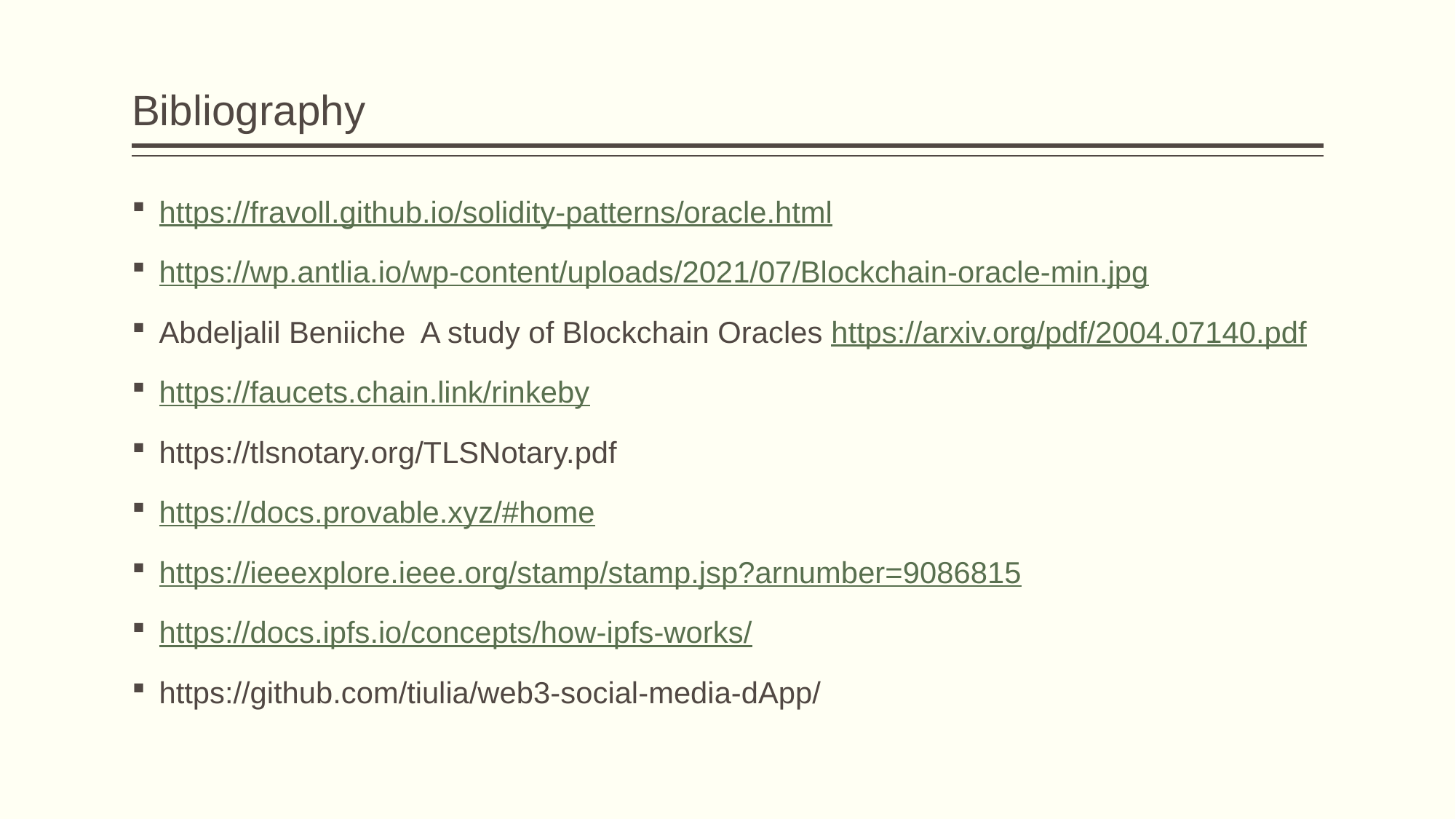

# Bibliography
https://fravoll.github.io/solidity-patterns/oracle.html
https://wp.antlia.io/wp-content/uploads/2021/07/Blockchain-oracle-min.jpg
Abdeljalil Beniiche  A study of Blockchain Oracles https://arxiv.org/pdf/2004.07140.pdf
https://faucets.chain.link/rinkeby
https://tlsnotary.org/TLSNotary.pdf
https://docs.provable.xyz/#home
https://ieeexplore.ieee.org/stamp/stamp.jsp?arnumber=9086815
https://docs.ipfs.io/concepts/how-ipfs-works/
https://github.com/tiulia/web3-social-media-dApp/